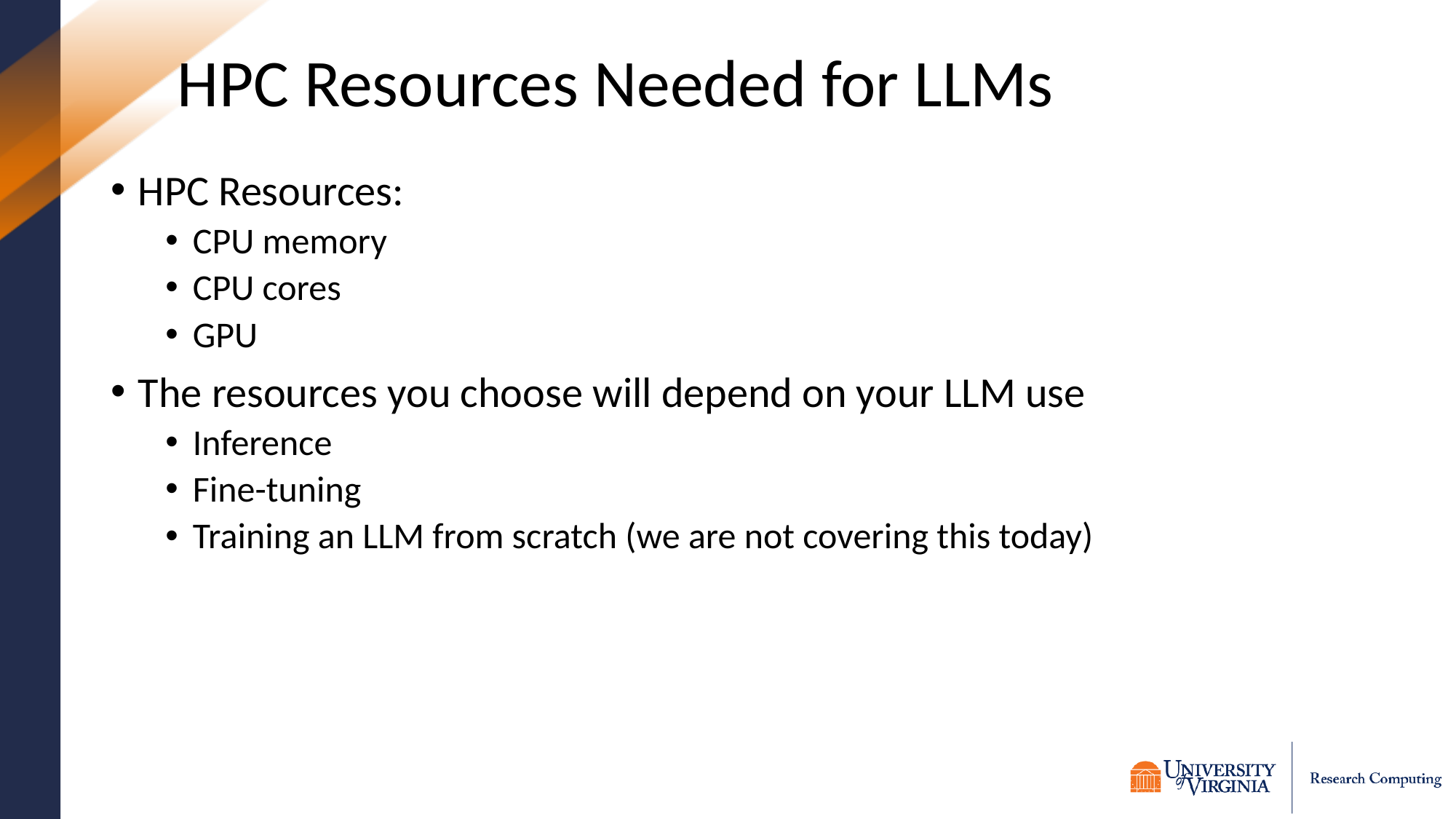

# HPC Resources Needed for LLMs
HPC Resources:
CPU memory
CPU cores
GPU
The resources you choose will depend on your LLM use
Inference
Fine-tuning
Training an LLM from scratch (we are not covering this today)